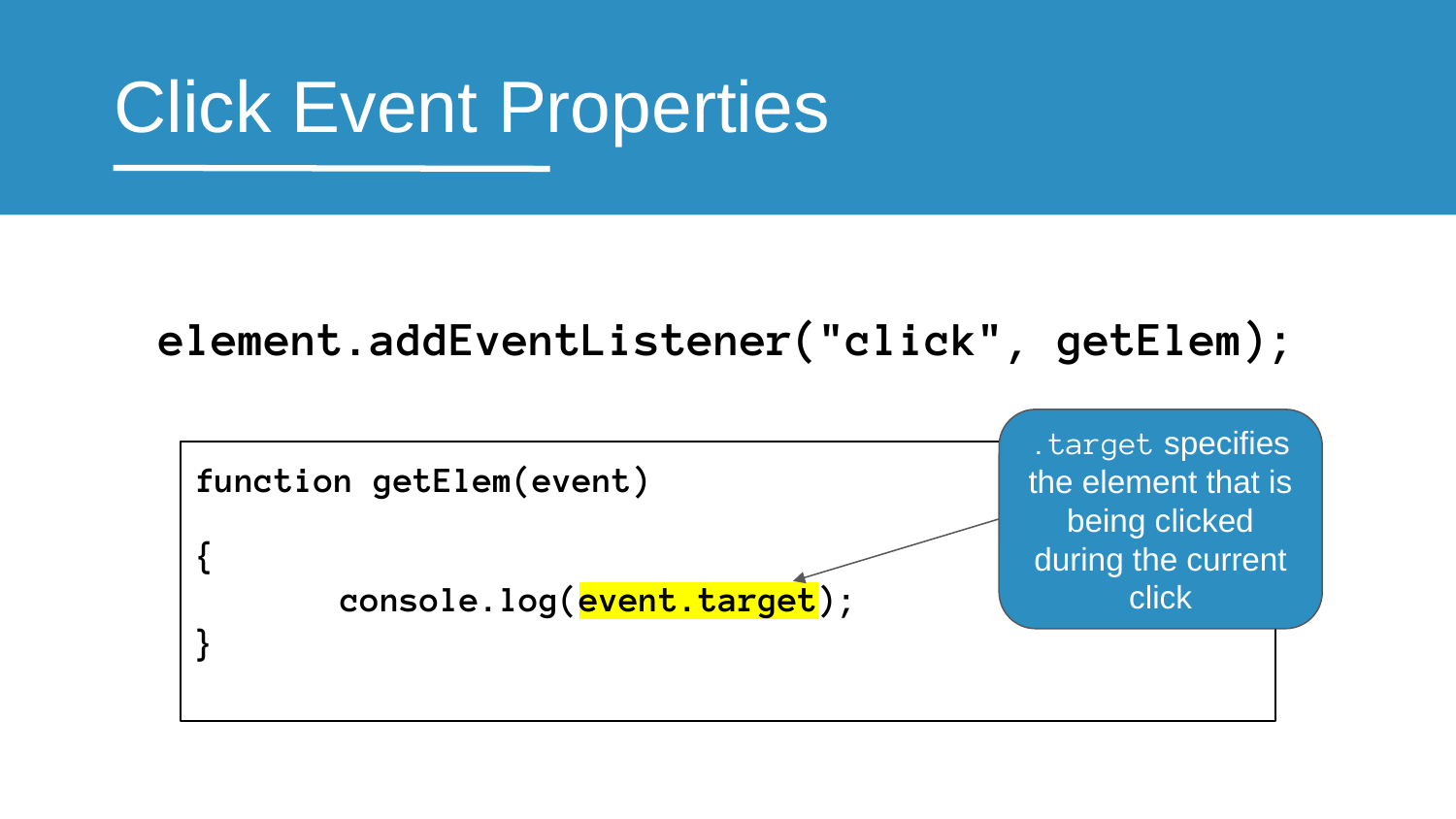

# Click Event Properties

element.addEventListener("click", getElem);

.target specifies the element that is being clicked during the current click
function getElem(event)
{
	console.log(event.target);
}